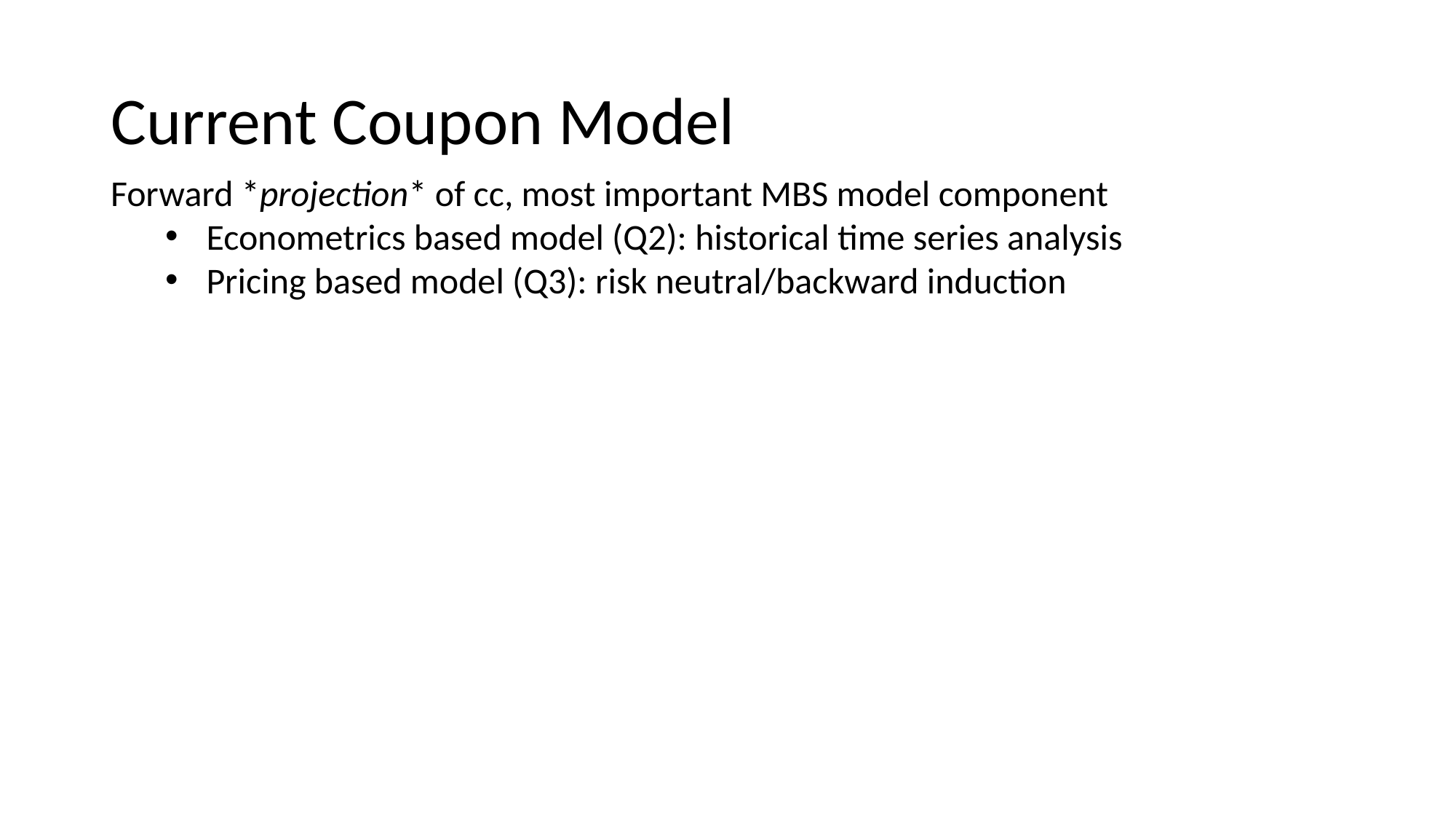

# Current Coupon Model
Forward *projection* of cc, most important MBS model component
Econometrics based model (Q2): historical time series analysis
Pricing based model (Q3): risk neutral/backward induction